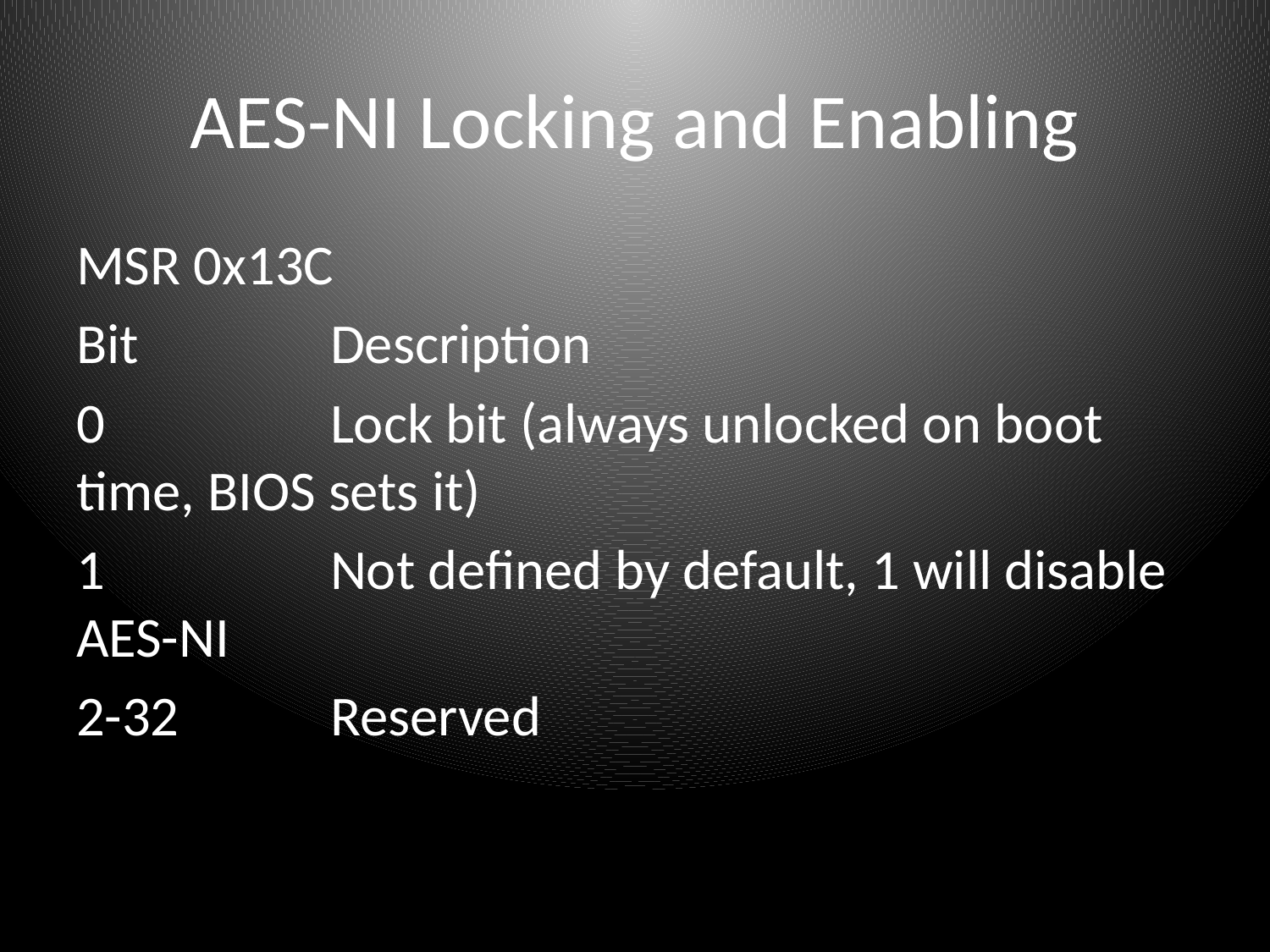

# AES-NI Locking and Enabling
MSR 0x13C
Bit 		Description
0		Lock bit (always unlocked on boot time, BIOS sets it)
1		Not defined by default, 1 will disable AES-NI
2-32		Reserved